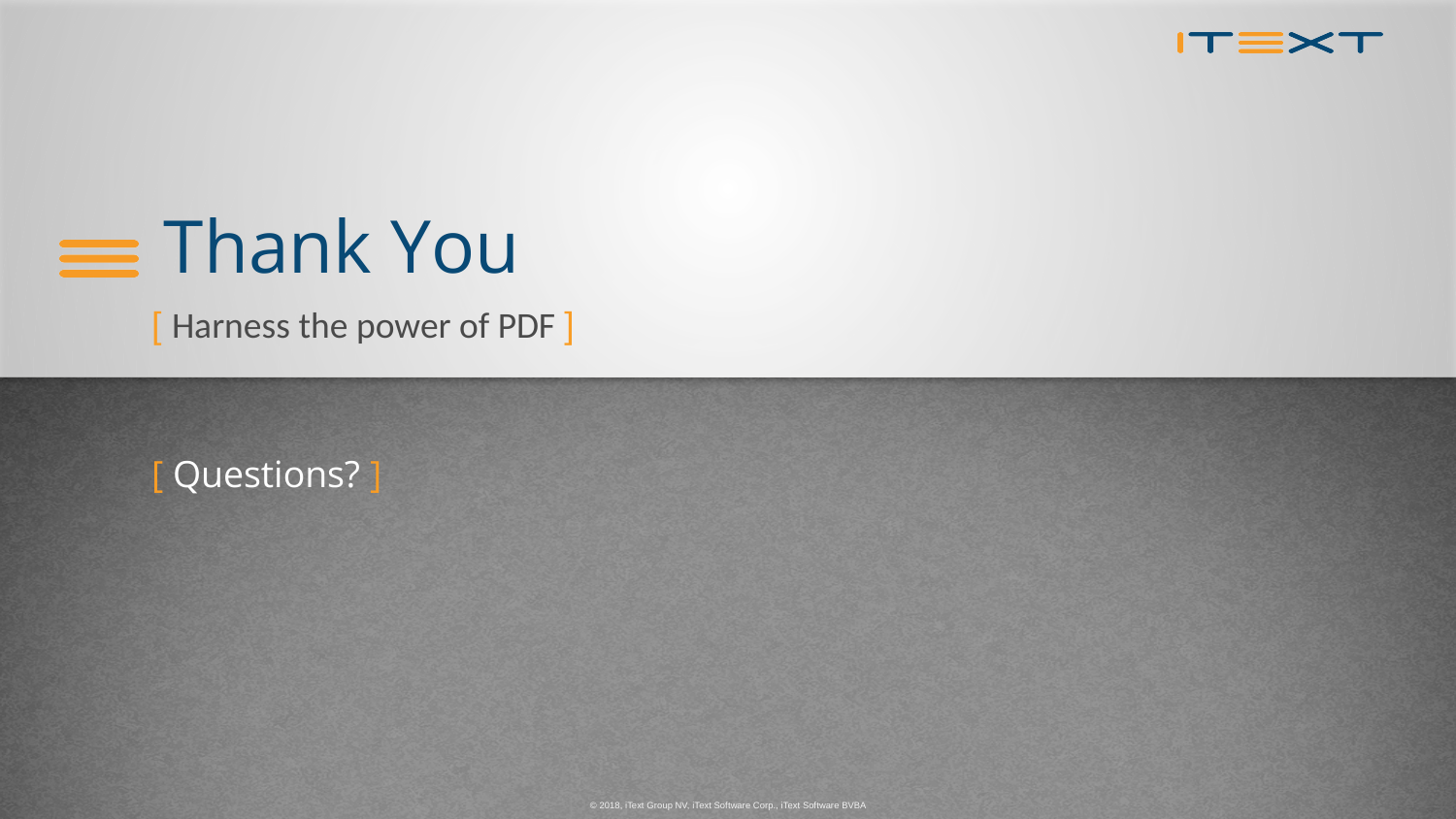

# Thank You
[ Harness the power of PDF ]
[ Questions? ]